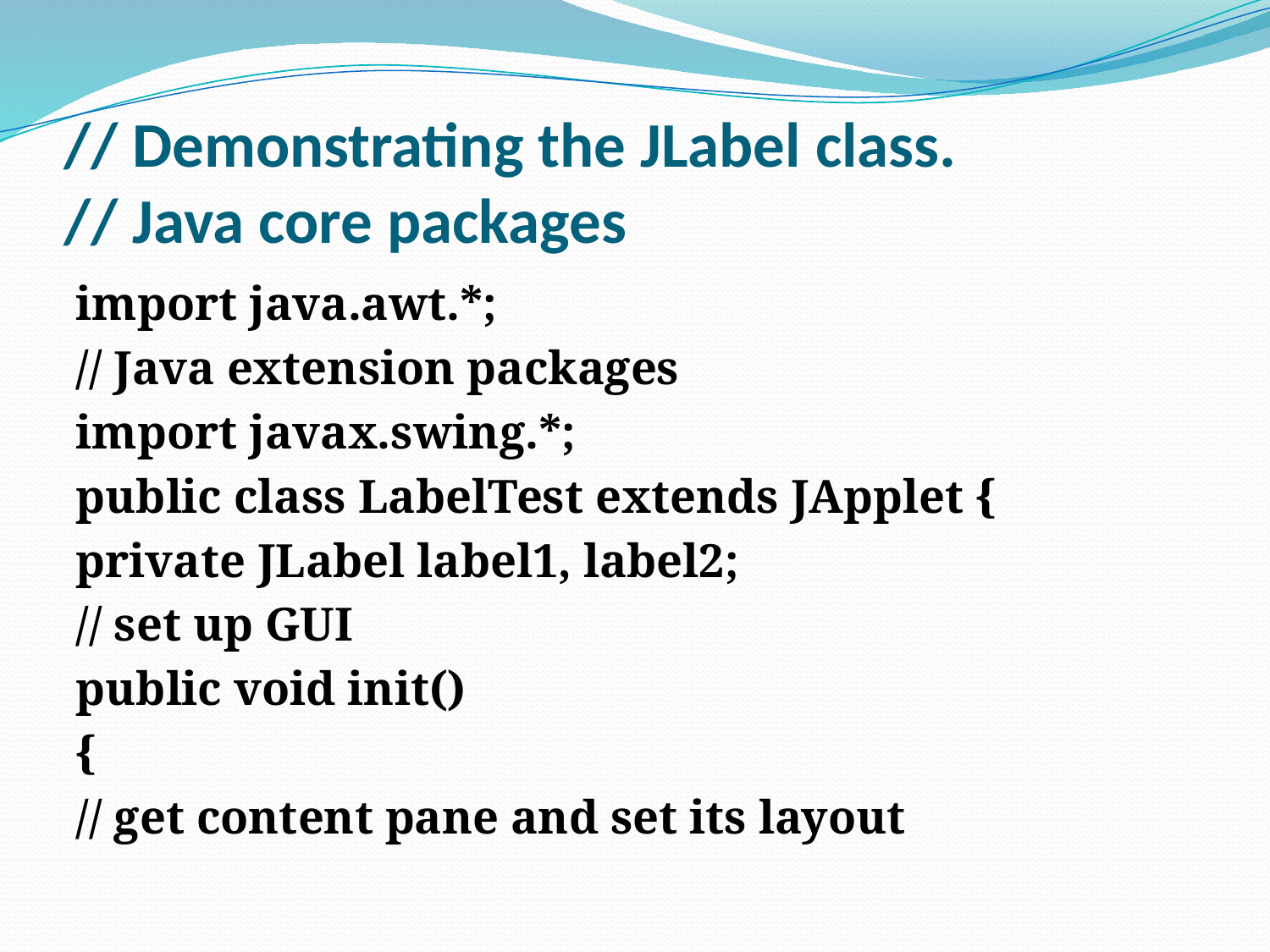

# // Demonstrating the JLabel class. // Java core packages
import java.awt.*;
// Java extension packages
import javax.swing.*;
public class LabelTest extends JApplet {
private JLabel label1, label2;
// set up GUI
public void init()
{
// get content pane and set its layout